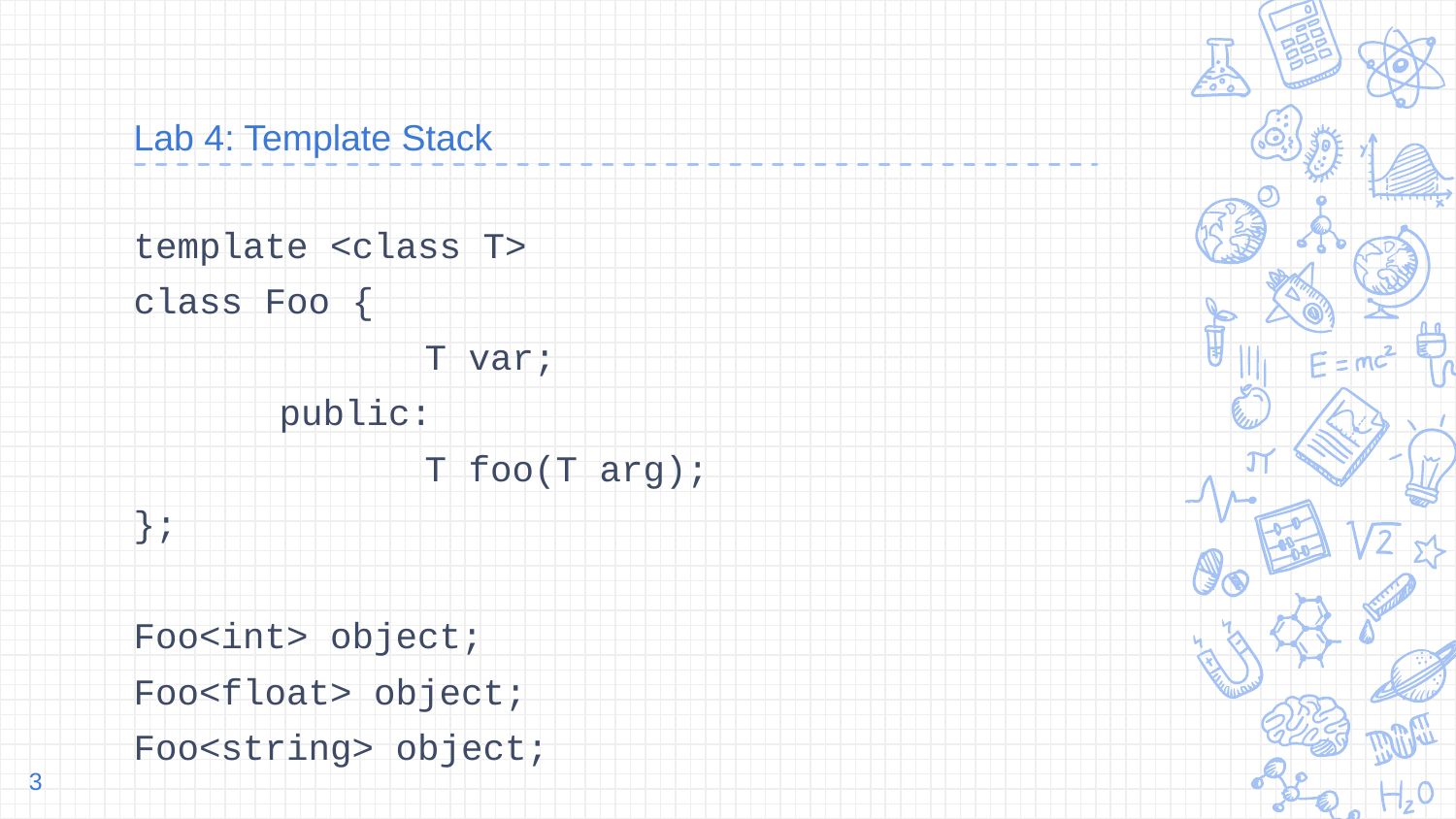

# Lab 4: Template Stack
template <class T>
class Foo {
		T var;
	public:
		T foo(T arg);
};

Foo<int> object;
Foo<float> object;
Foo<string> object;
3